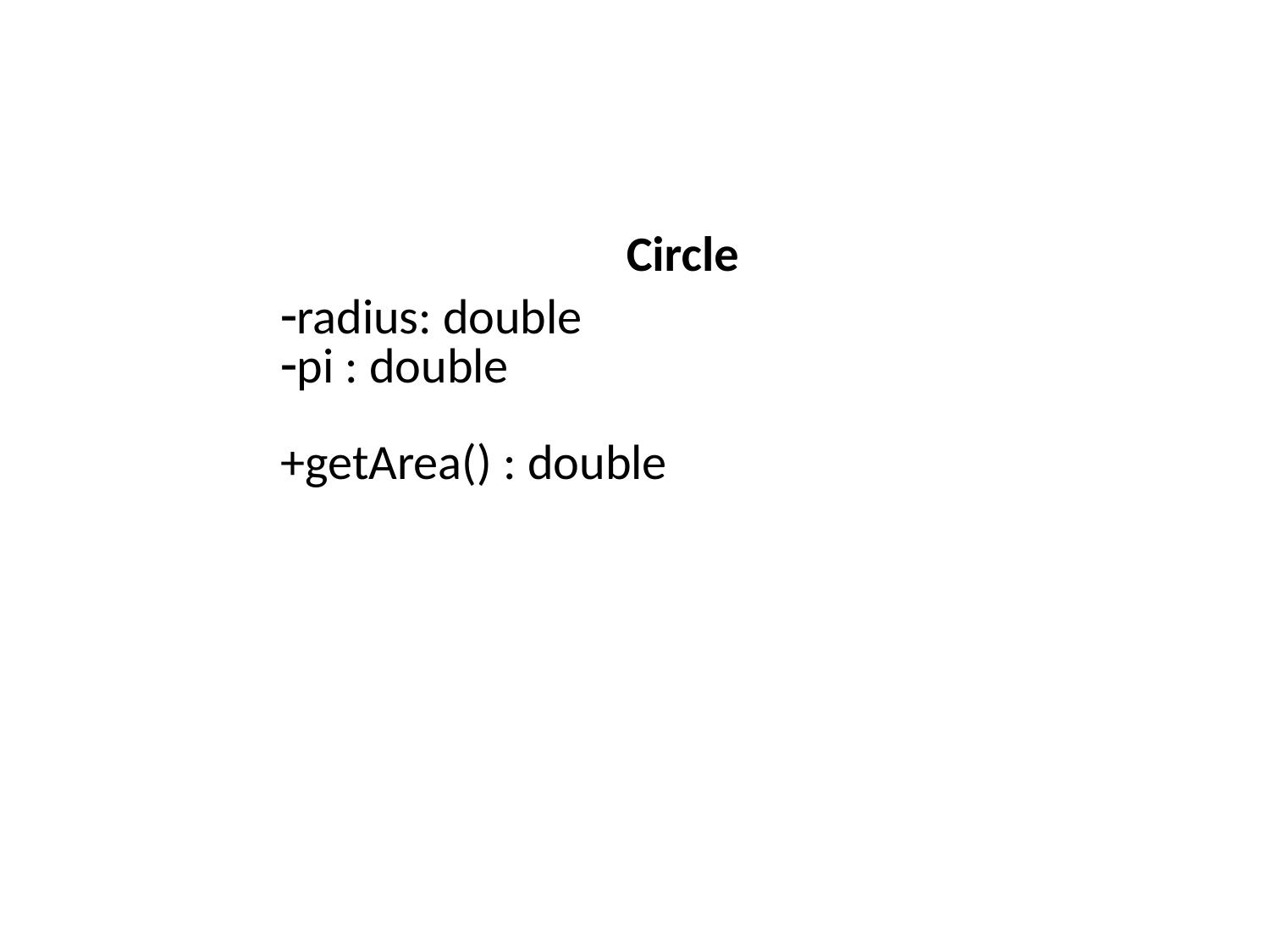

#
| Circle |
| --- |
| radius: double pi : double |
| +getArea() : double |